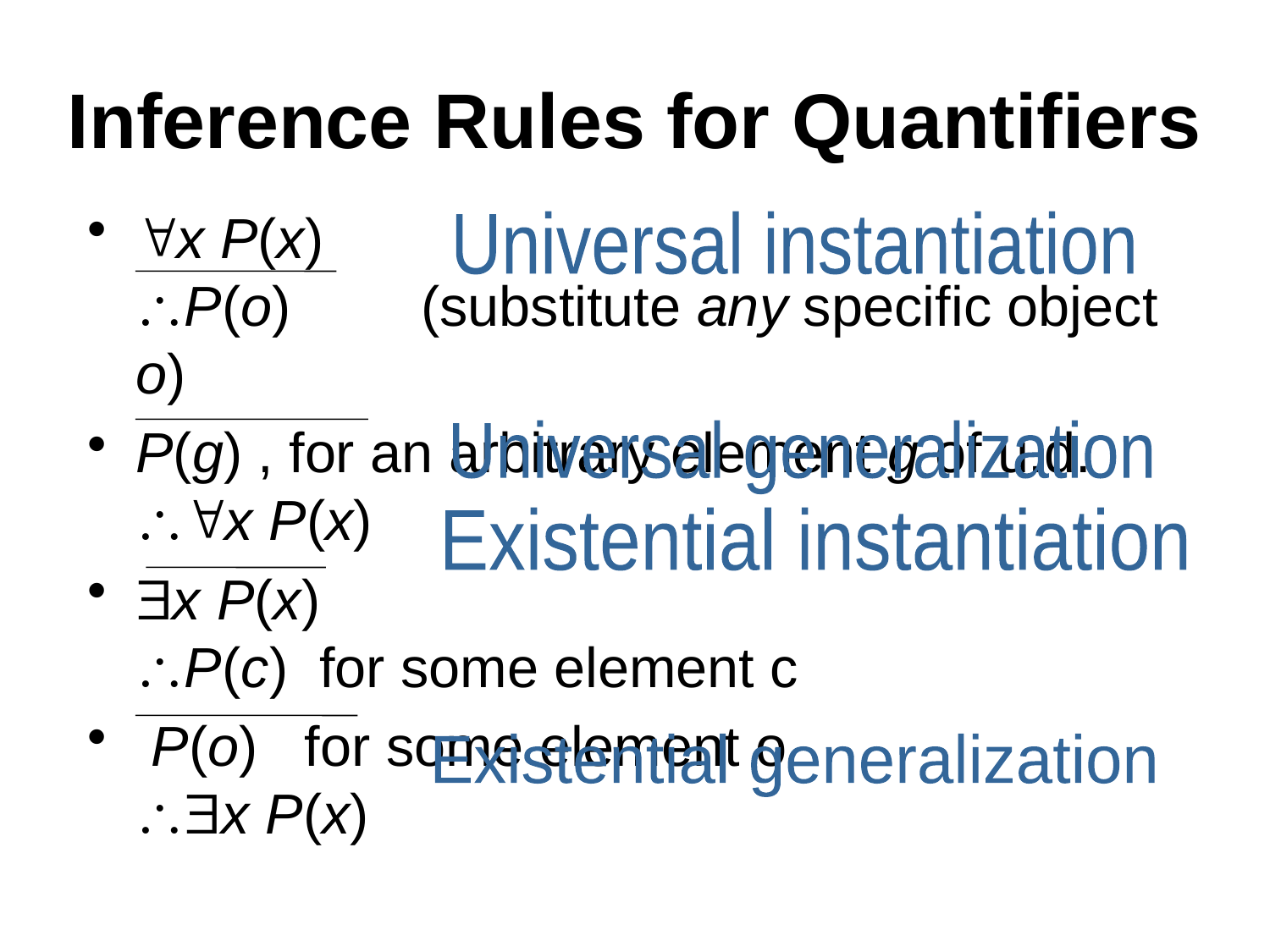

# Inference Rules for Quantifiers
∀x P(x)
∴P(o)	(substitute any specific object o)
P(g) , for an arbitrary element g of u.d.
∴∀x P(x)
∃x P(x)
∴P(c)  for some element c
 P(o)   for some element o
∴∃x P(x)
Universal instantiation

Universal generalization
Existential instantiation

Existential generalization
41